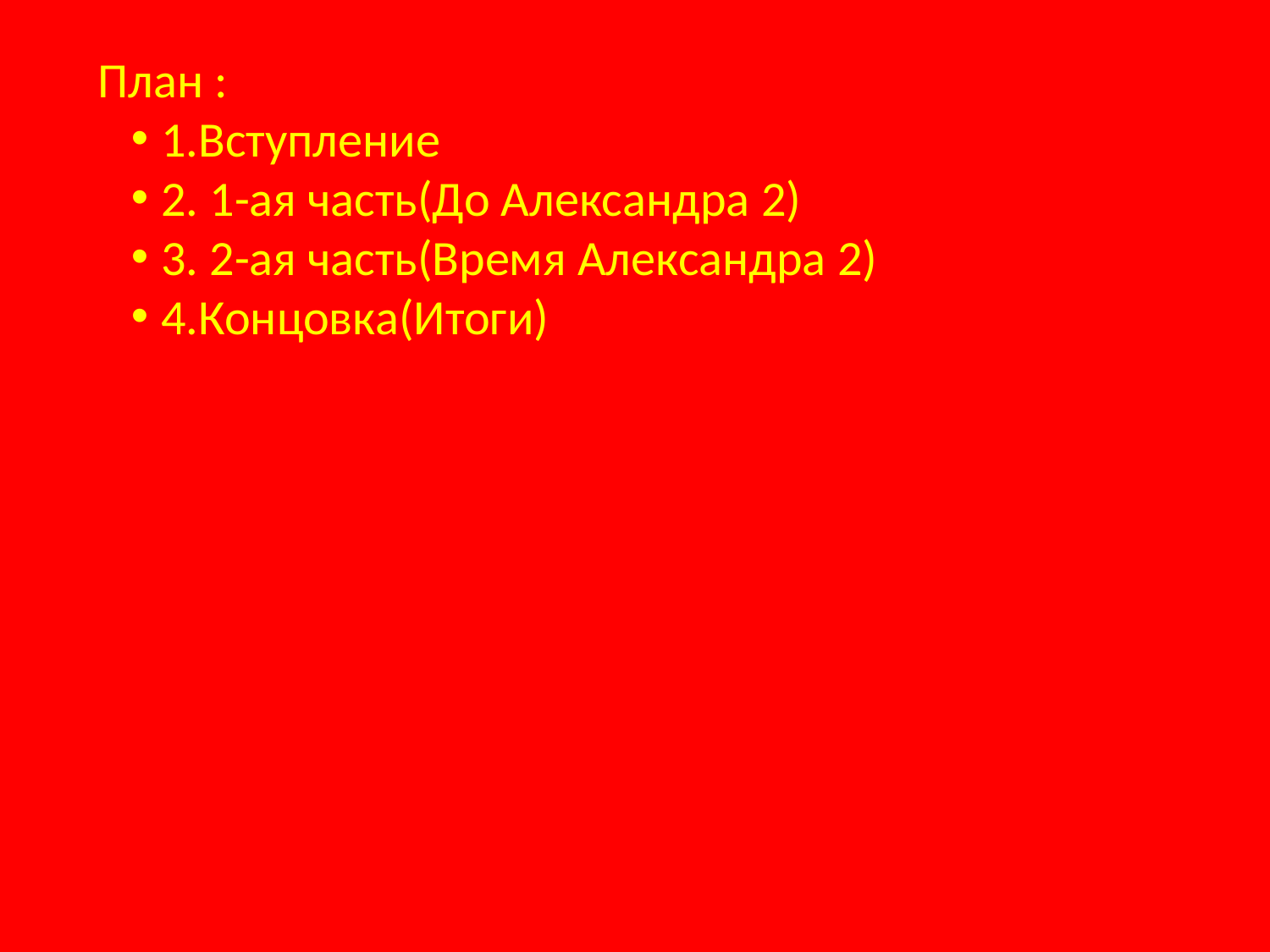

План :
1.Вступление
2. 1-ая часть(До Александра 2)
3. 2-ая часть(Время Александра 2)
4.Концовка(Итоги)